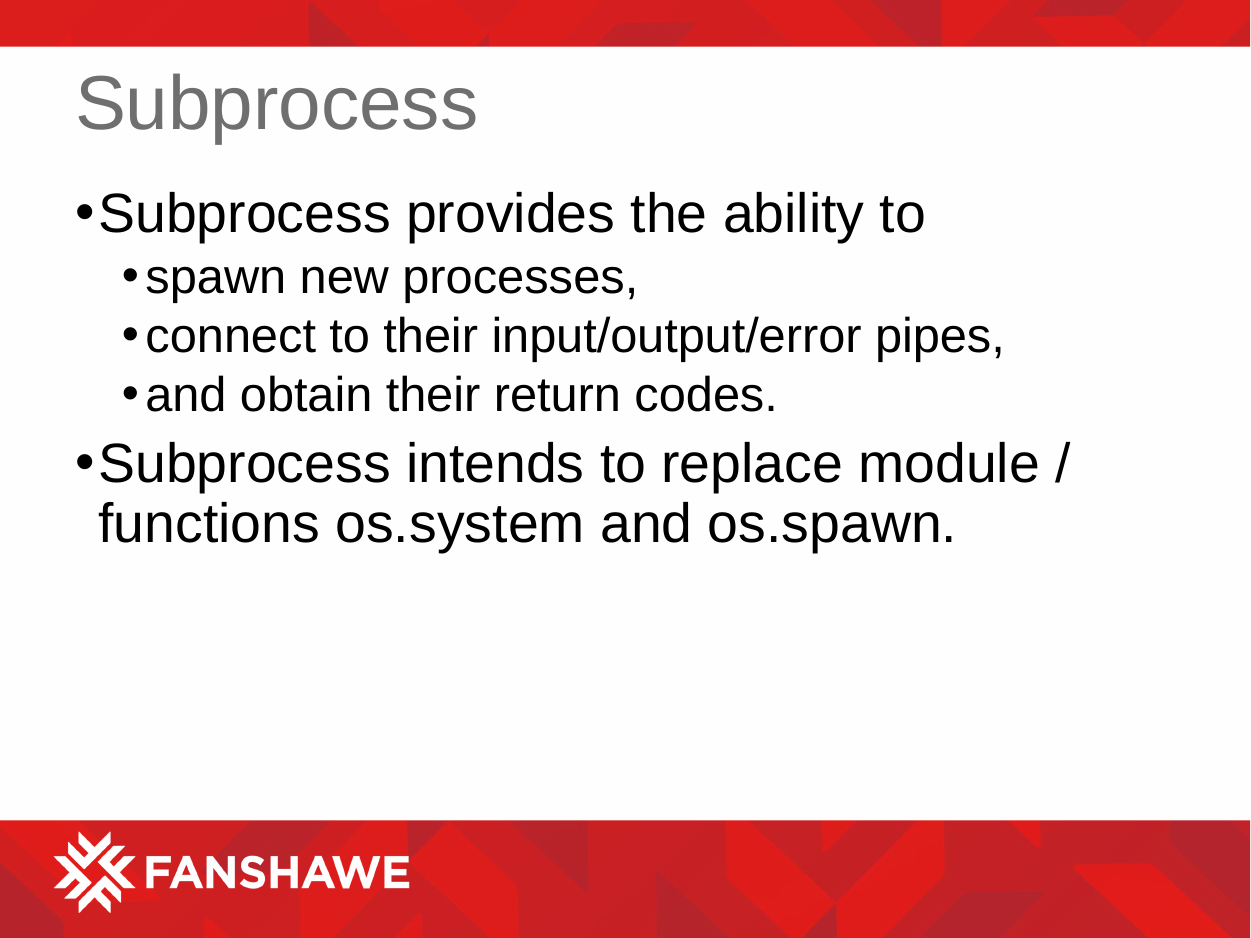

# Subprocess
Subprocess provides the ability to
spawn new processes,
connect to their input/output/error pipes,
and obtain their return codes.
Subprocess intends to replace module / functions os.system and os.spawn.